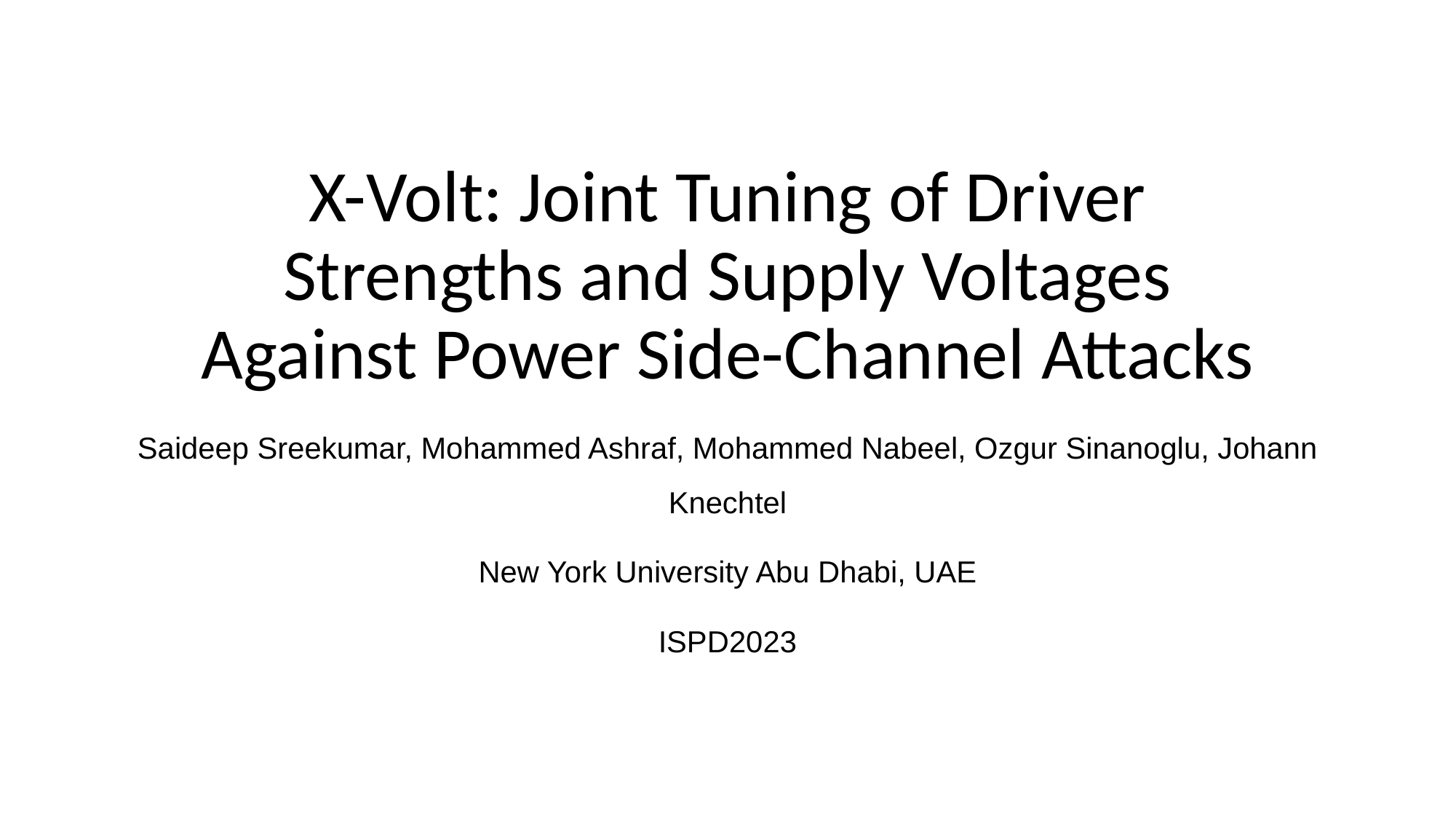

# X-Volt: Joint Tuning of Driver Strengths and Supply Voltages Against Power Side-Channel Attacks
Saideep Sreekumar, Mohammed Ashraf, Mohammed Nabeel, Ozgur Sinanoglu, Johann Knechtel
New York University Abu Dhabi, UAE
ISPD2023